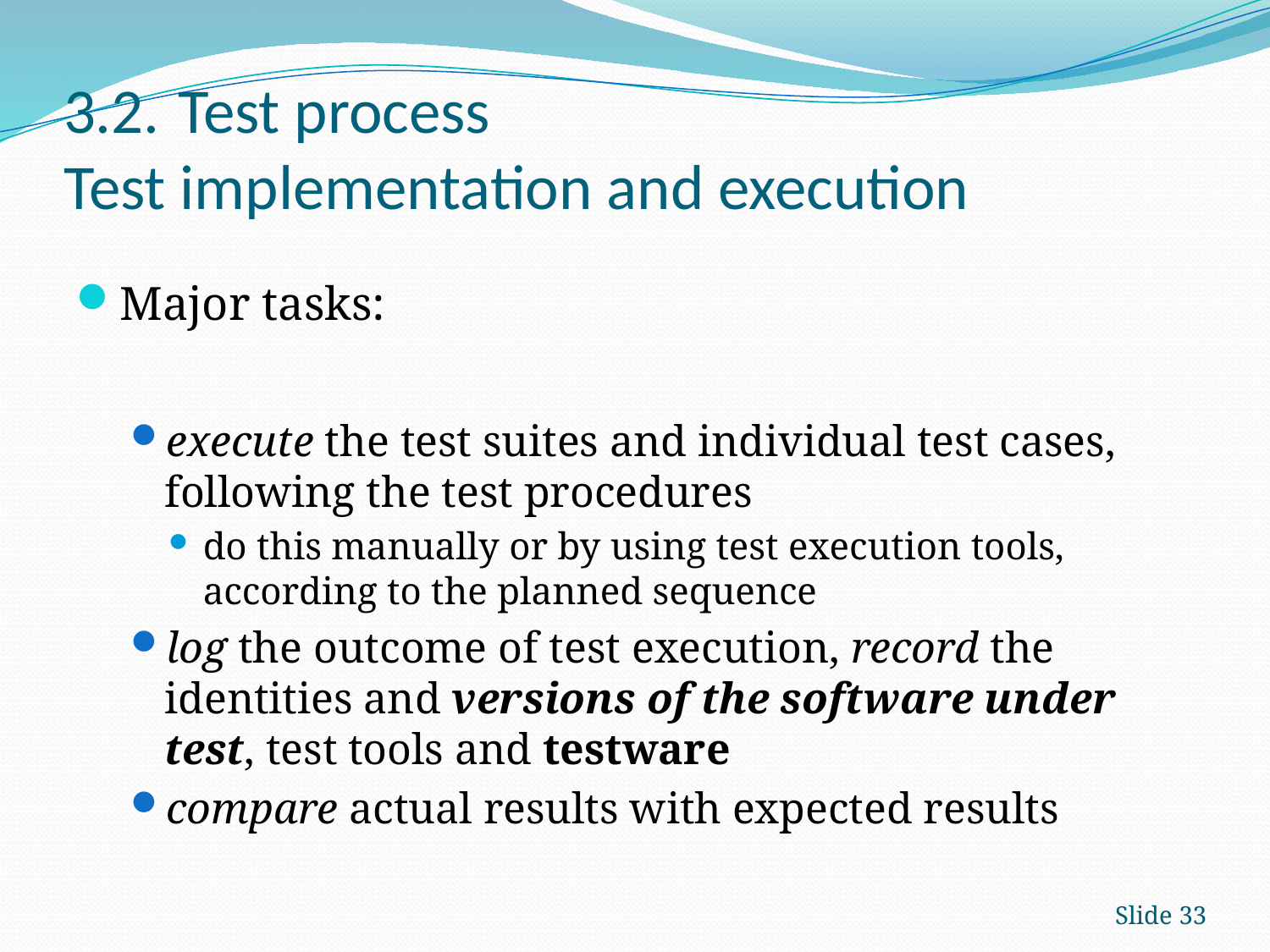

# 3.2.	Test process Test implementation and execution
Major tasks:

execute the test suites and individual test cases, following the test procedures
do this manually or by using test execution tools, according to the planned sequence
log the outcome of test execution, record the identities and versions of the software under test, test tools and testware
compare actual results with expected results

Slide 33